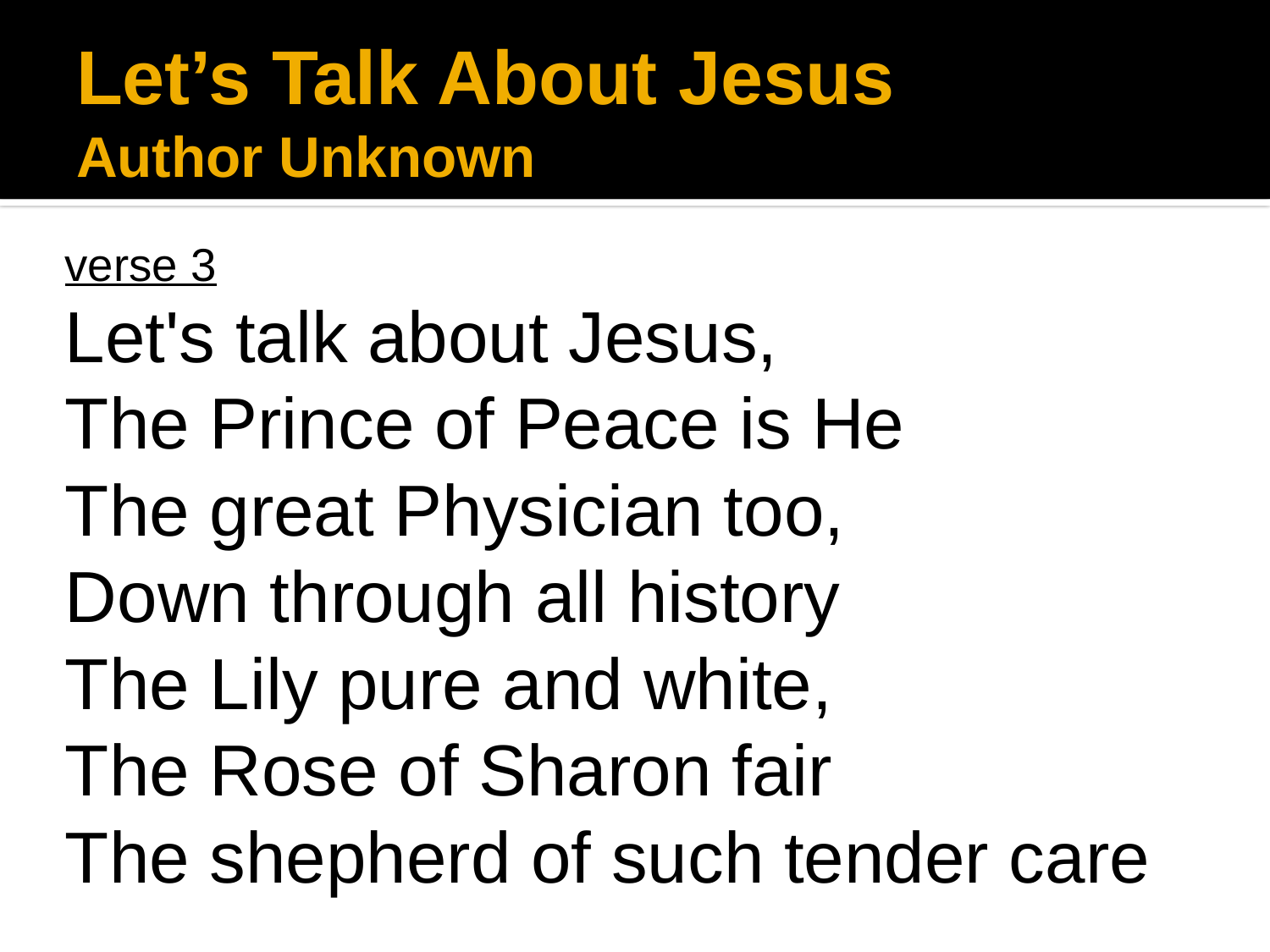

# Let’s Talk About Jesus Author Unknown
verse 3
Let's talk about Jesus,
The Prince of Peace is He
The great Physician too,
Down through all history
The Lily pure and white,
The Rose of Sharon fair
The shepherd of such tender care